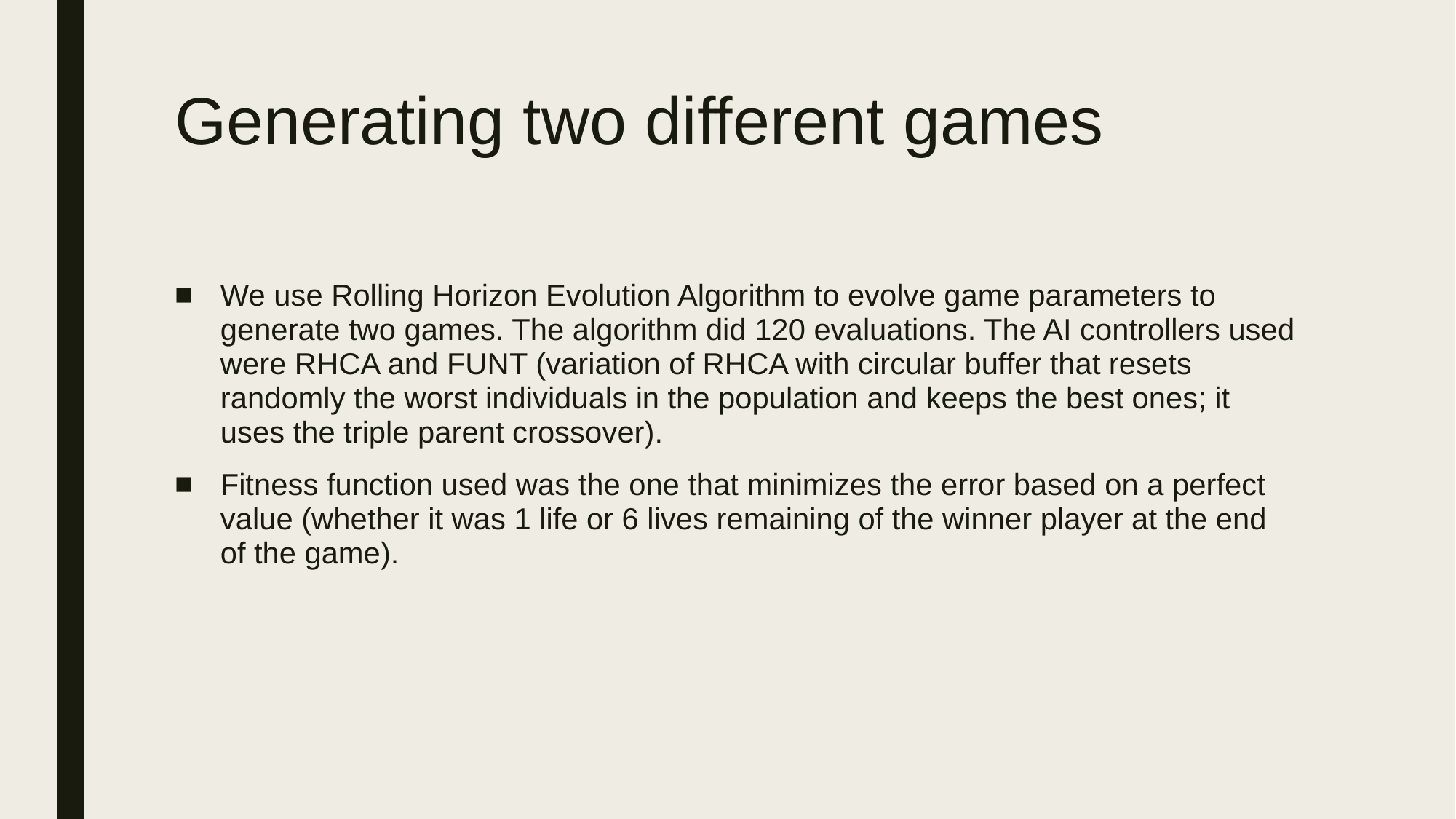

# Generating two different games
We use Rolling Horizon Evolution Algorithm to evolve game parameters to generate two games. The algorithm did 120 evaluations. The AI controllers used were RHCA and FUNT (variation of RHCA with circular buffer that resets randomly the worst individuals in the population and keeps the best ones; it uses the triple parent crossover).
Fitness function used was the one that minimizes the error based on a perfect value (whether it was 1 life or 6 lives remaining of the winner player at the end of the game).